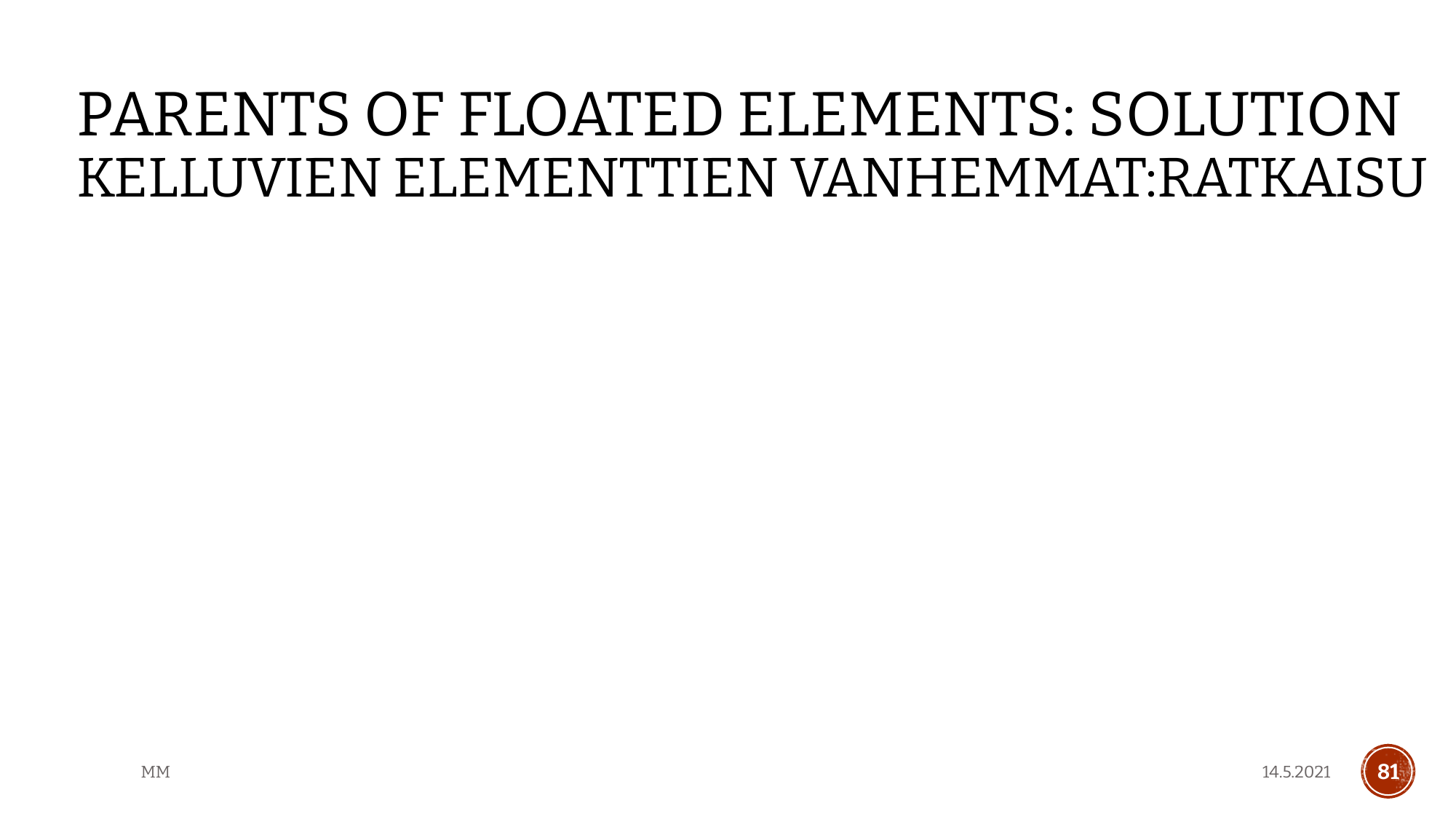

# parents of floated elements: solution kelluvien elementtien vanhemmat:ratkaisu

MM
14.5.2021
81